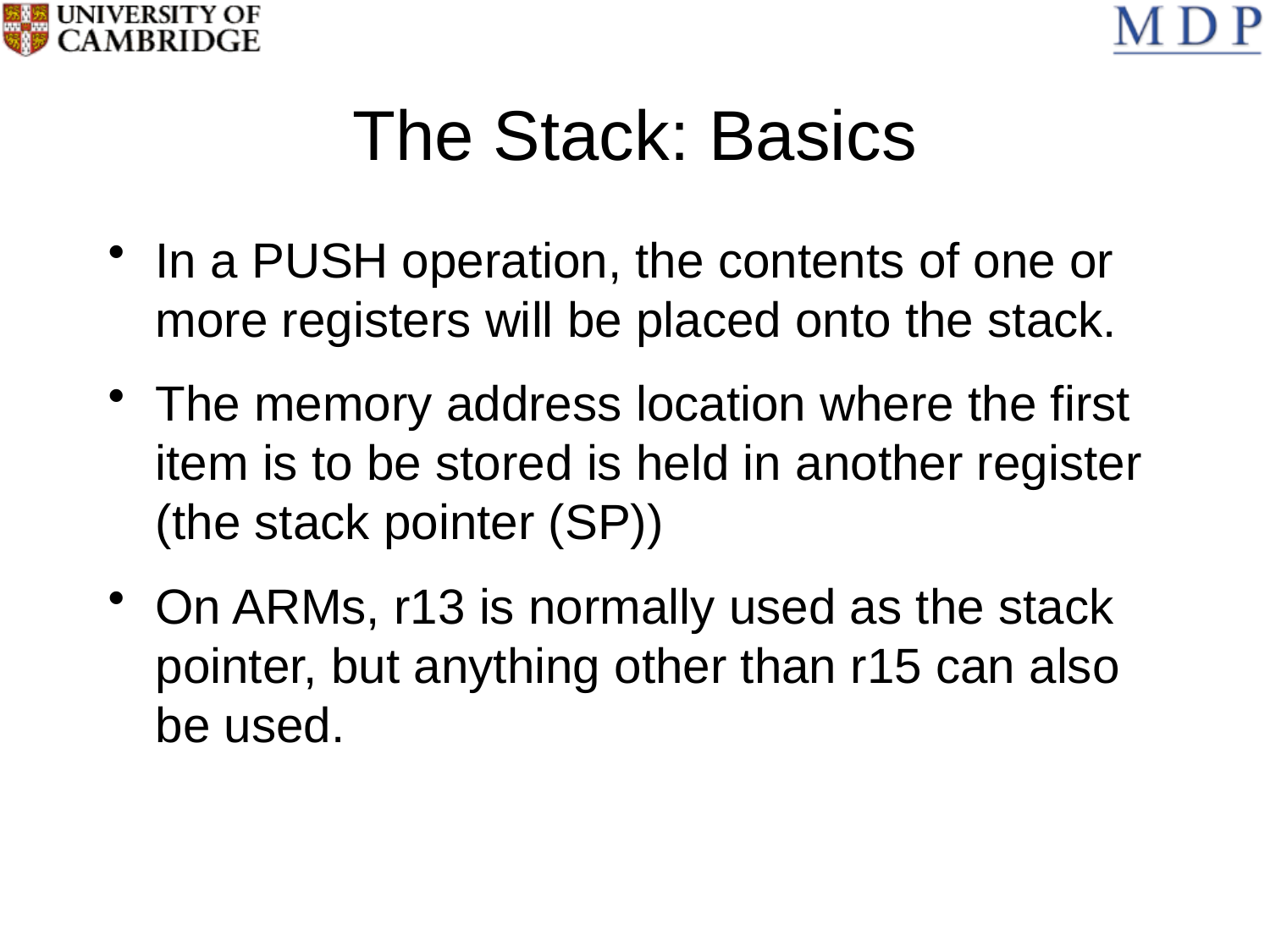

# The Stack: Basics
In a PUSH operation, the contents of one or more registers will be placed onto the stack.
The memory address location where the first item is to be stored is held in another register (the stack pointer (SP))
On ARMs, r13 is normally used as the stack pointer, but anything other than r15 can also be used.